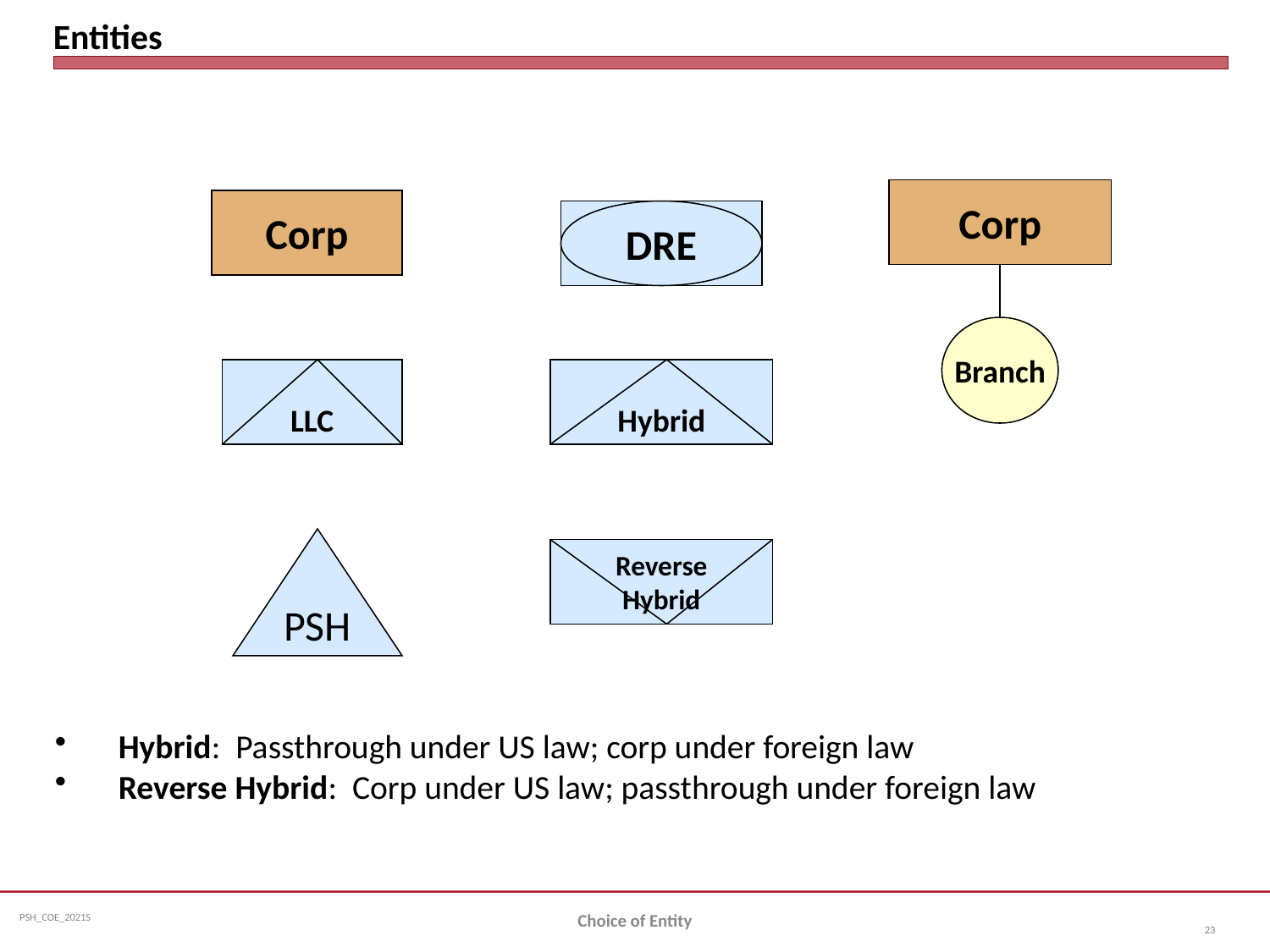

# Entities

Corp
Corp

DRE
Branch
LLC

Hybrid

PSH
Reverse
Hybrid

Hybrid:  Passthrough under US law; corp under foreign law
Reverse Hybrid:  Corp under US law; passthrough under foreign law
Choice of Entity

23